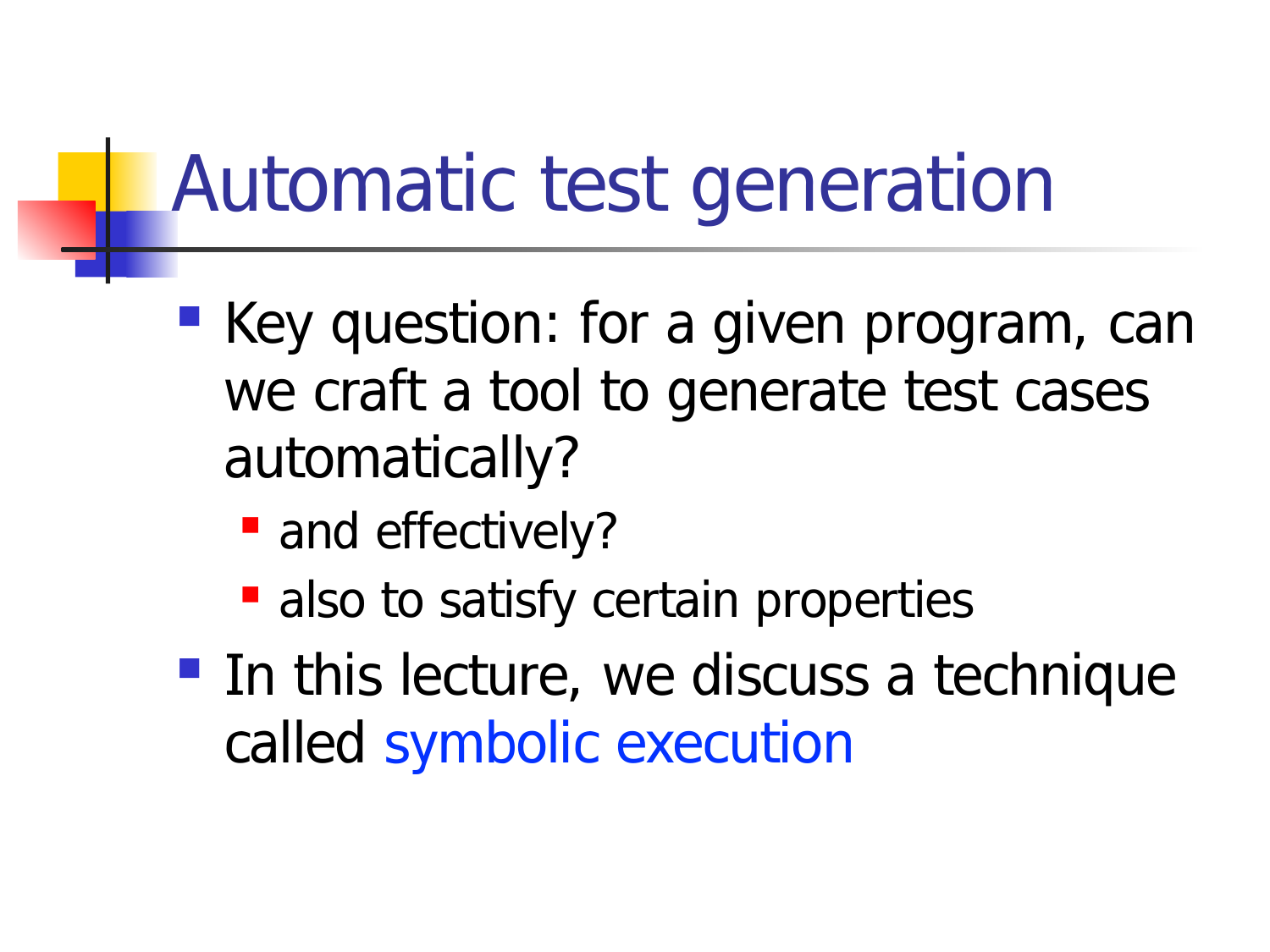

# Automatic test generation
Key question: for a given program, can we craft a tool to generate test cases automatically?
and effectively?
also to satisfy certain properties
In this lecture, we discuss a technique called symbolic execution